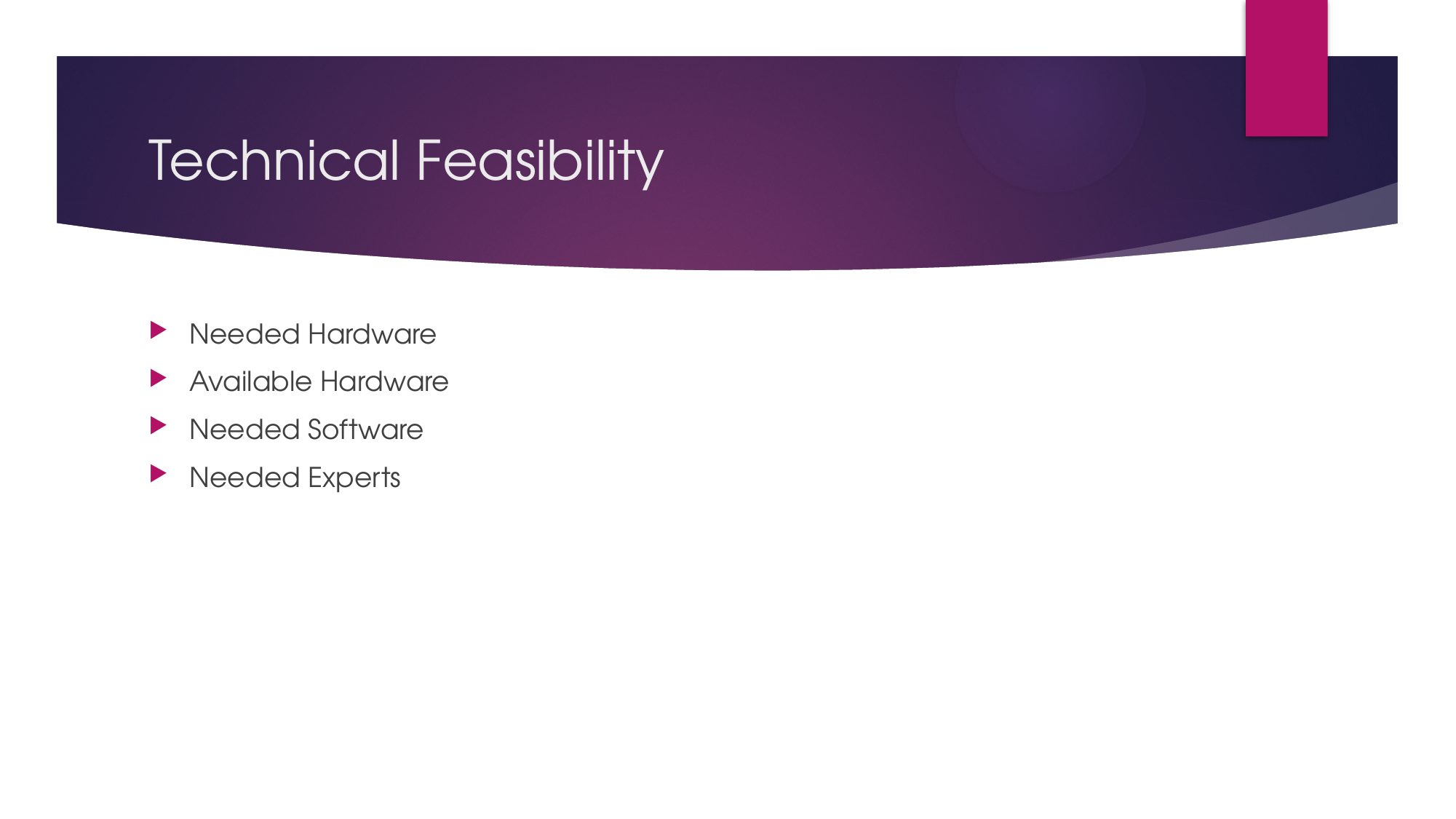

# Technical Feasibility
Needed Hardware
Available Hardware
Needed Software
Needed Experts